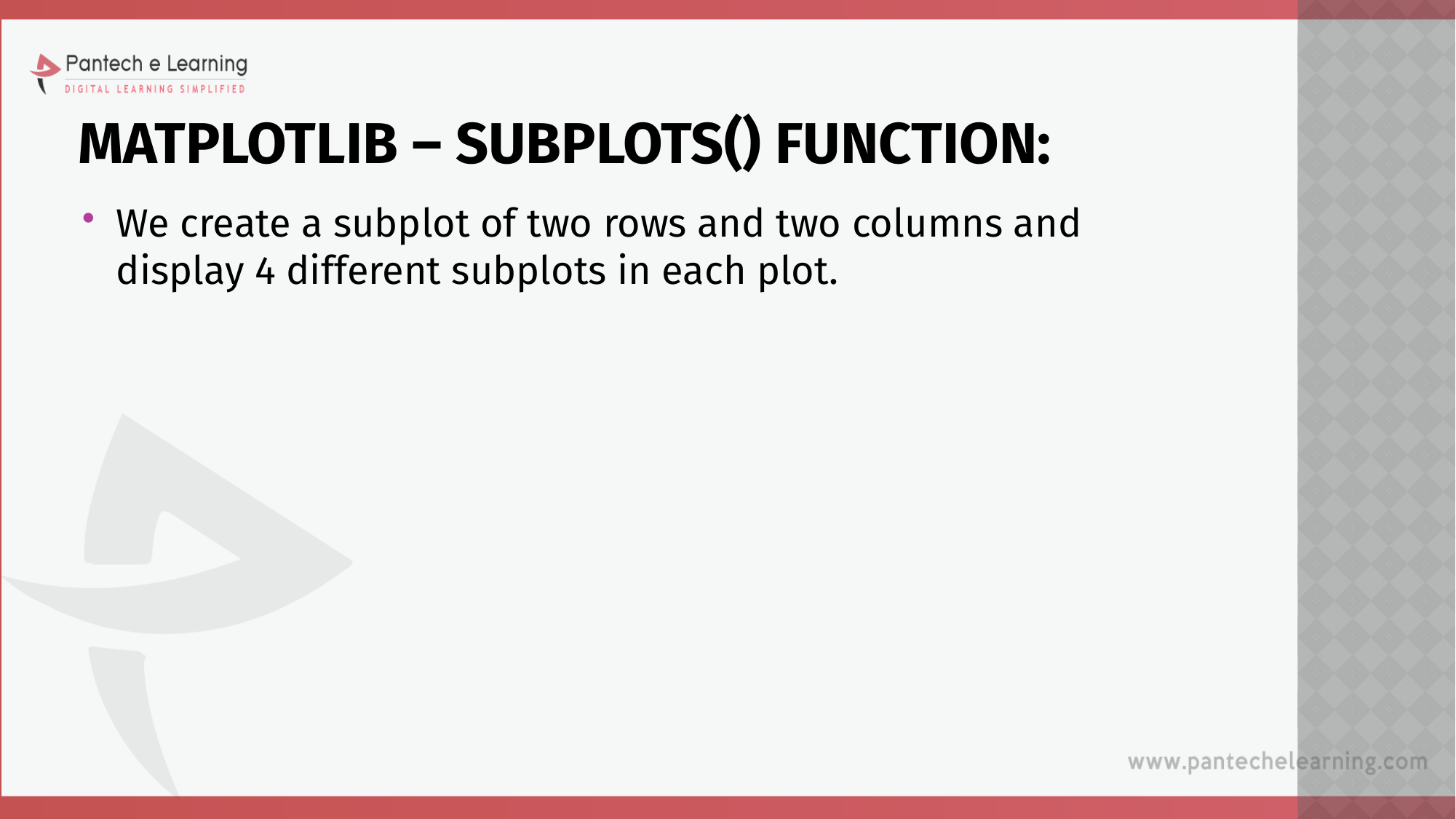

# Matplotlib – subplots() function:
We create a subplot of two rows and two columns and display 4 different subplots in each plot.